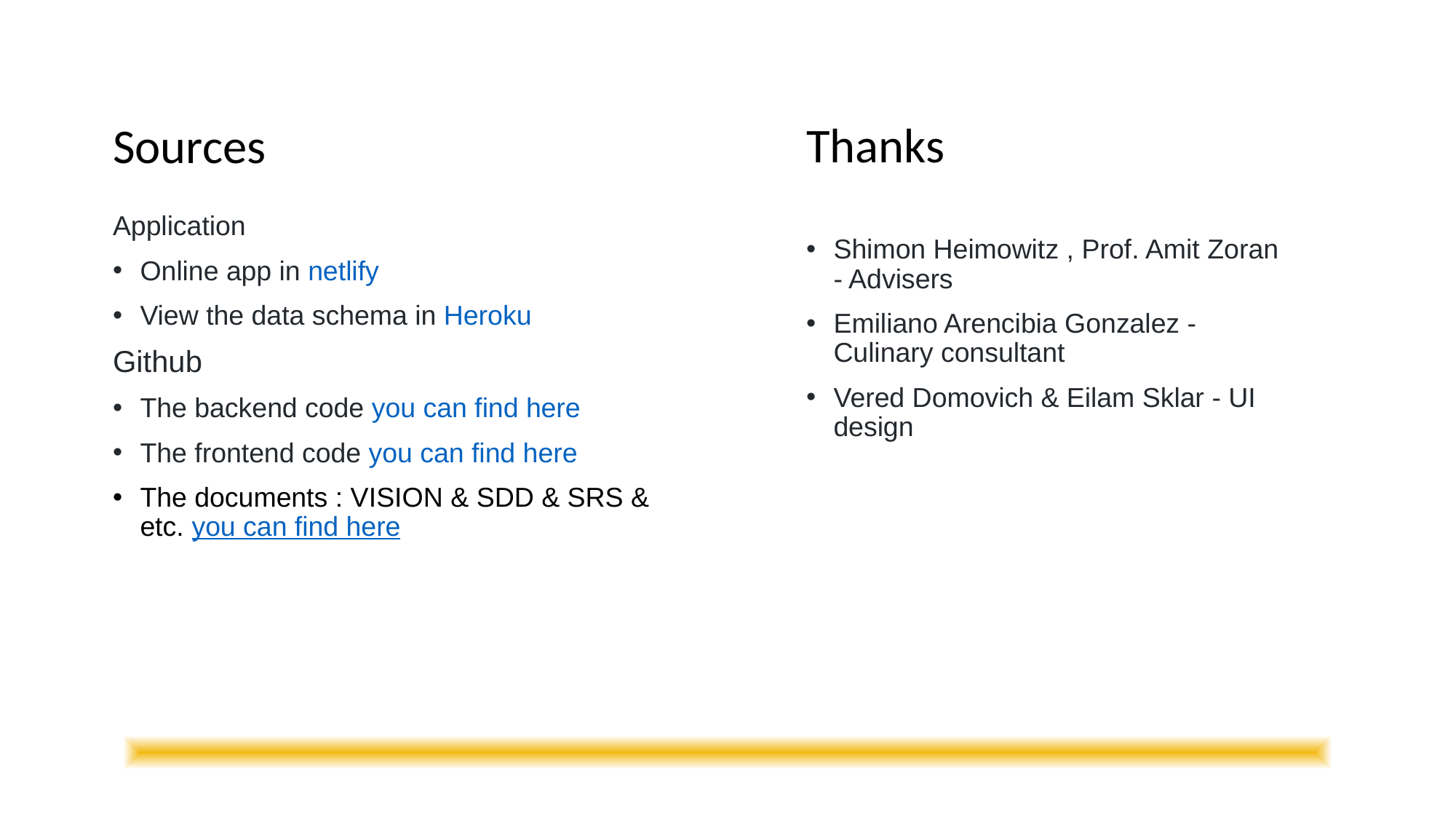

Thanks
# Sources
Application
Online app in netlify
View the data schema in Heroku
Github
The backend code you can find here
The frontend code you can find here
The documents : VISION & SDD & SRS & etc. you can find here
Shimon Heimowitz , Prof. Amit Zoran - Advisers
Emiliano Arencibia Gonzalez - Culinary consultant
Vered Domovich & Eilam Sklar - UI design